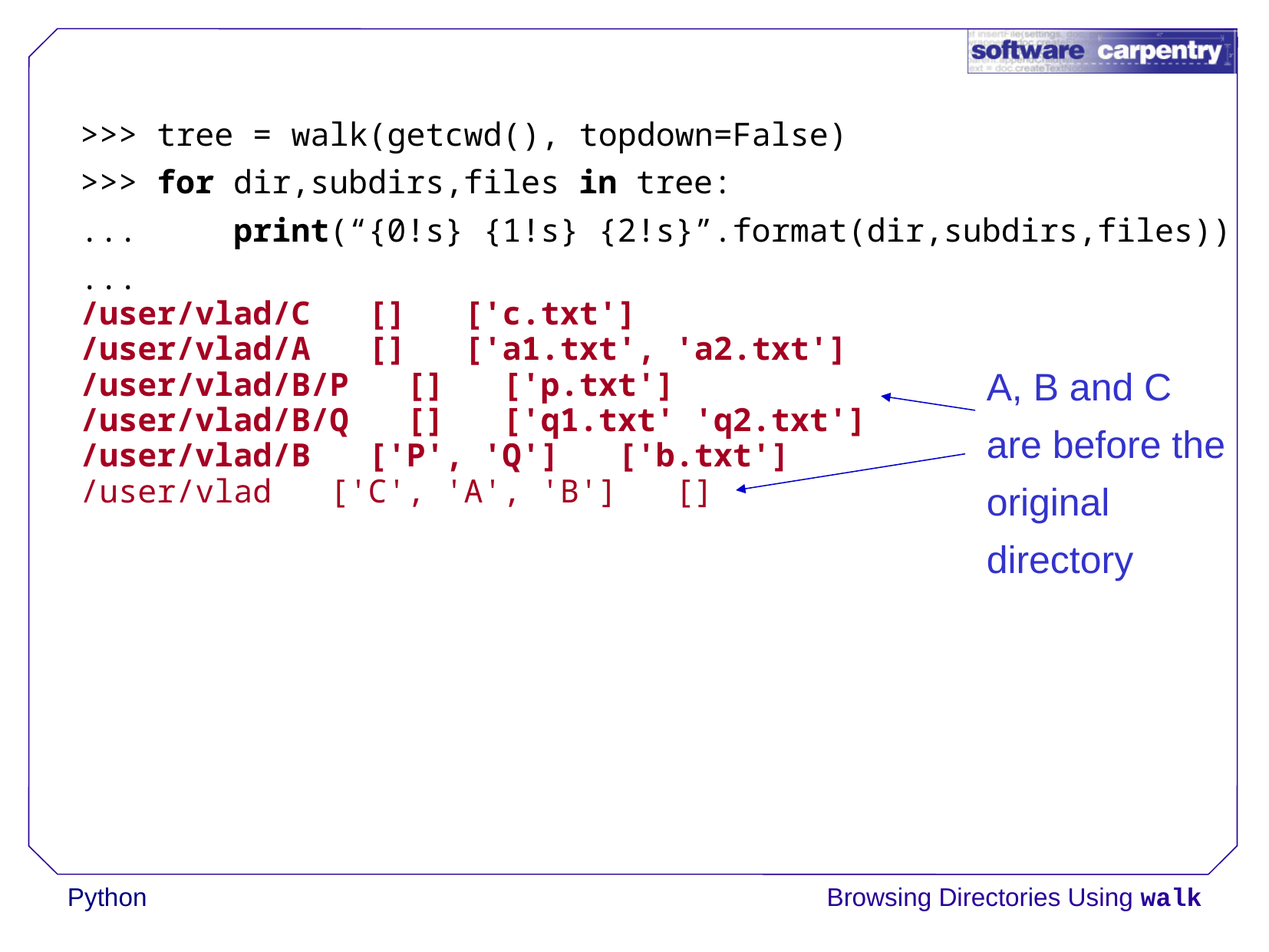

>>> tree = walk(getcwd(), topdown=False)
>>> for dir,subdirs,files in tree:
...     print(“{0!s} {1!s} {2!s}”.format(dir,subdirs,files))
...
/user/vlad/C   []   ['c.txt']
/user/vlad/A   []   ['a1.txt', 'a2.txt']
/user/vlad/B/P   []   ['p.txt']
/user/vlad/B/Q   []   ['q1.txt' 'q2.txt']
/user/vlad/B   ['P', 'Q']   ['b.txt']
/user/vlad   ['C', 'A', 'B']   []
A, B and C
are before the
original
directory